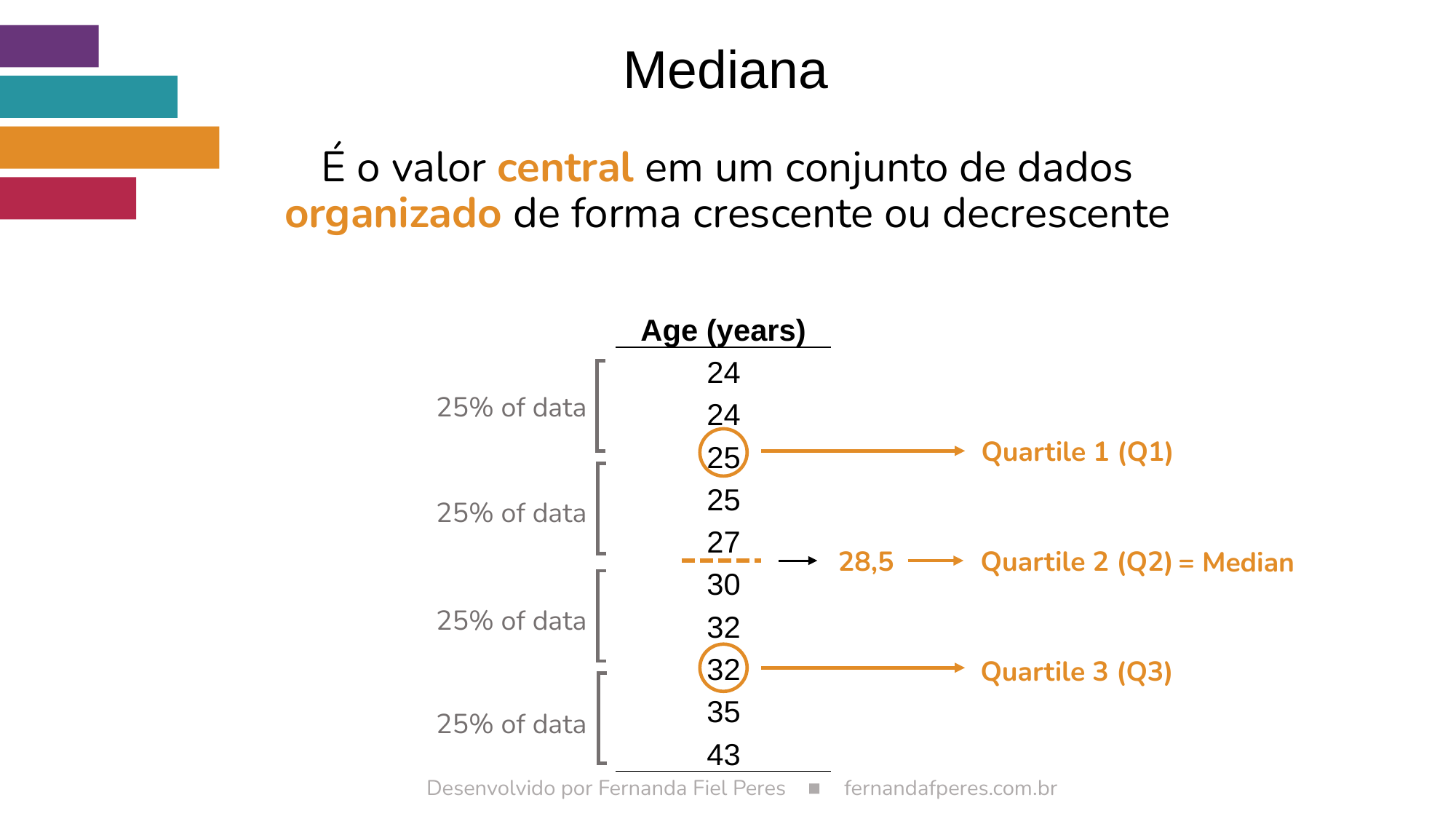

# Mediana
É o valor central em um conjunto de dados organizado de forma crescente ou decrescente
| Age (years) |
| --- |
| 24 |
| 24 |
| 25 |
| 25 |
| 27 |
| 30 |
| 32 |
| 32 |
| 35 |
| 43 |

25% of data
Quartile 1 (Q1)

25% of data
28,5
Quartile 2 (Q2)
= Median

25% of data

Quartile 3 (Q3)

25% of data